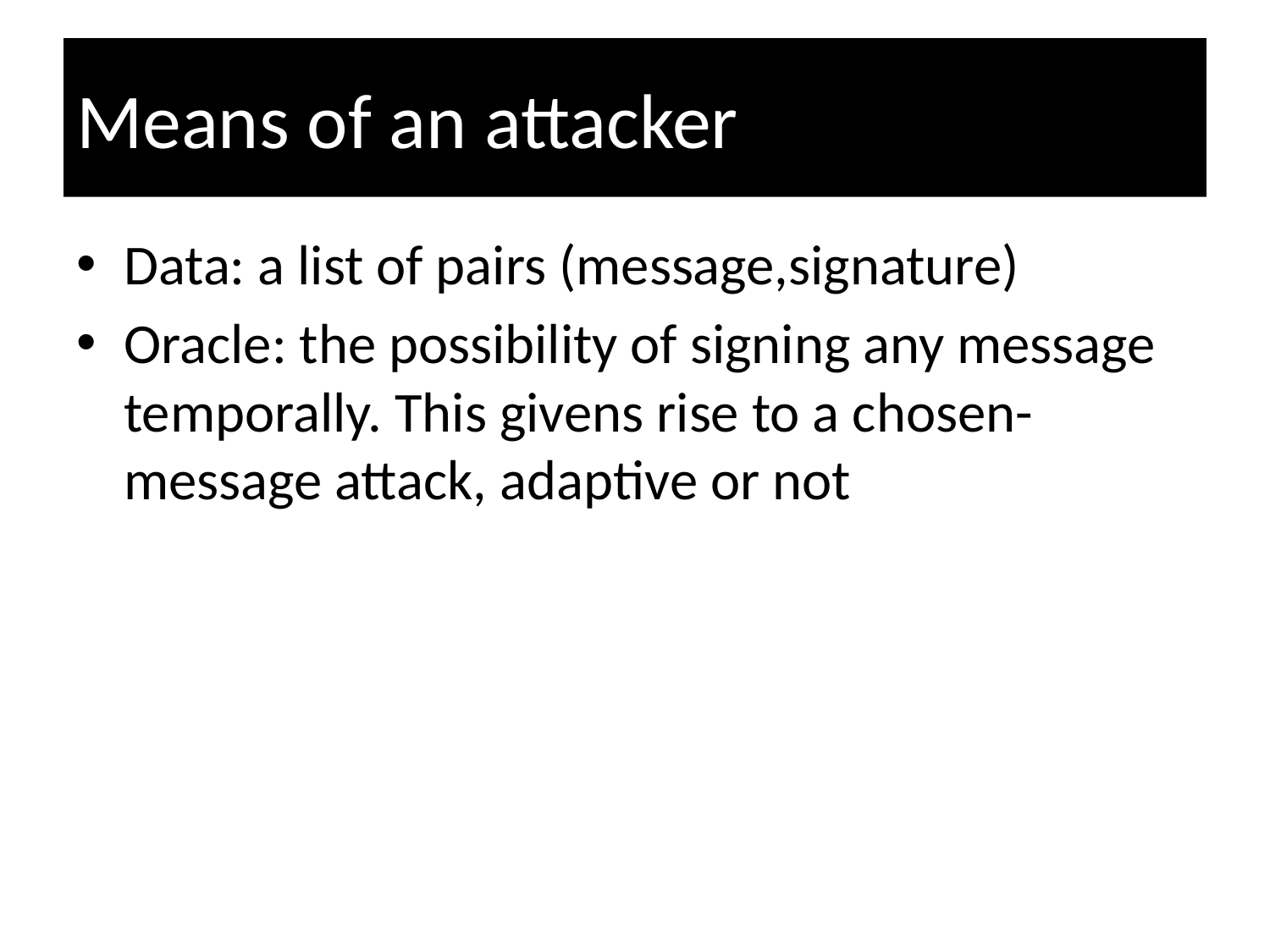

# Means of an attacker
Data: a list of pairs (message,signature)
Oracle: the possibility of signing any message temporally. This givens rise to a chosen-message attack, adaptive or not